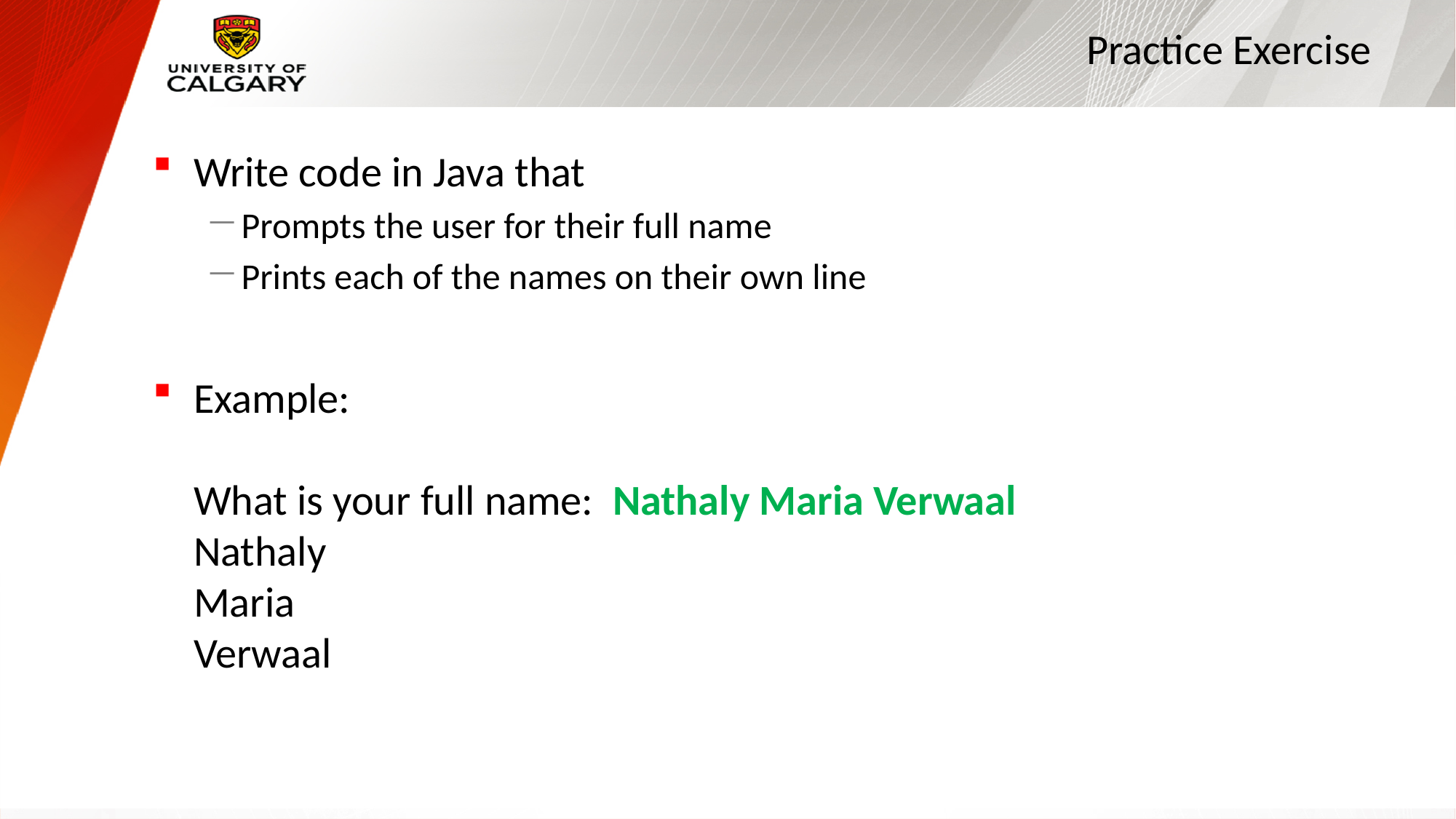

# Practice Exercise
Write code in Java that
Prompts the user for their full name
Prints each of the names on their own line

Example:
What is your full name:  Nathaly Maria Verwaal
Nathaly
Maria
Verwaal